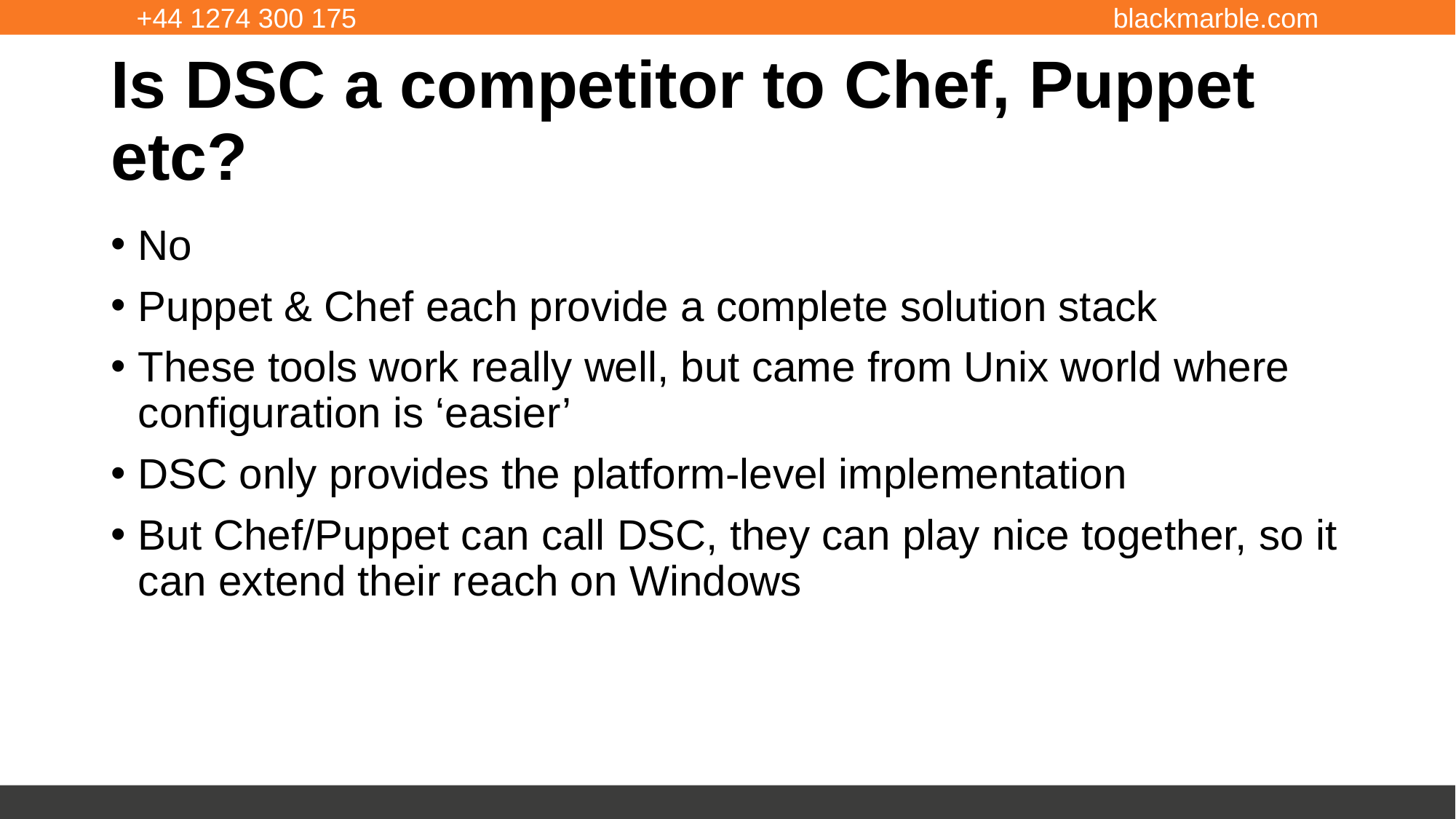

# Is DSC a competitor to Chef, Puppet etc?
No
Puppet & Chef each provide a complete solution stack
These tools work really well, but came from Unix world where configuration is ‘easier’
DSC only provides the platform-level implementation
But Chef/Puppet can call DSC, they can play nice together, so it can extend their reach on Windows